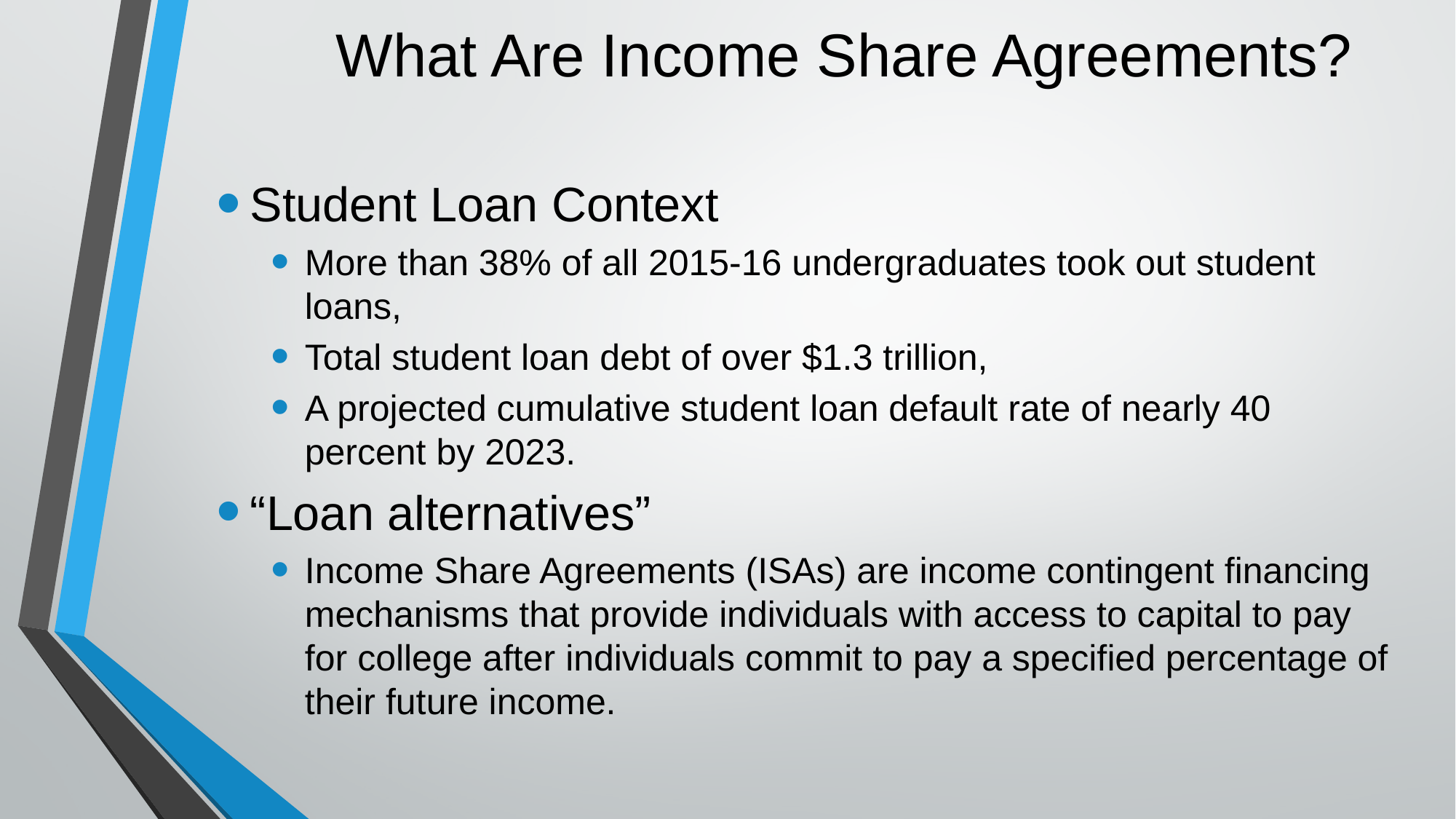

# What Are Income Share Agreements?
Student Loan Context
More than 38% of all 2015-16 undergraduates took out student loans,
Total student loan debt of over $1.3 trillion,
A projected cumulative student loan default rate of nearly 40 percent by 2023.
“Loan alternatives”
Income Share Agreements (ISAs) are income contingent financing mechanisms that provide individuals with access to capital to pay for college after individuals commit to pay a specified percentage of their future income.